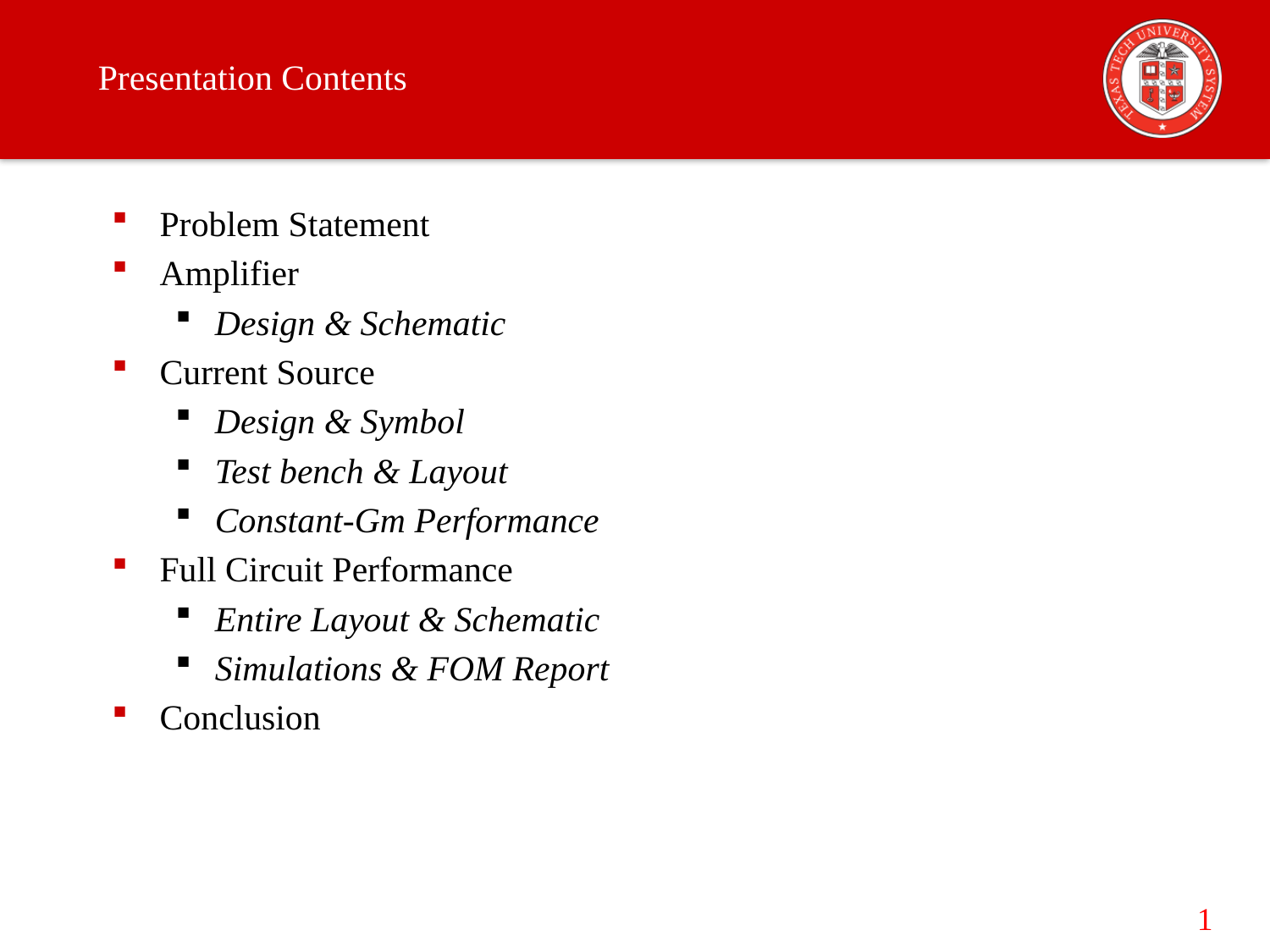

# Presentation Contents
Problem Statement
Amplifier
Design & Schematic
Current Source
Design & Symbol
Test bench & Layout
Constant-Gm Performance
Full Circuit Performance
Entire Layout & Schematic
Simulations & FOM Report
Conclusion
1